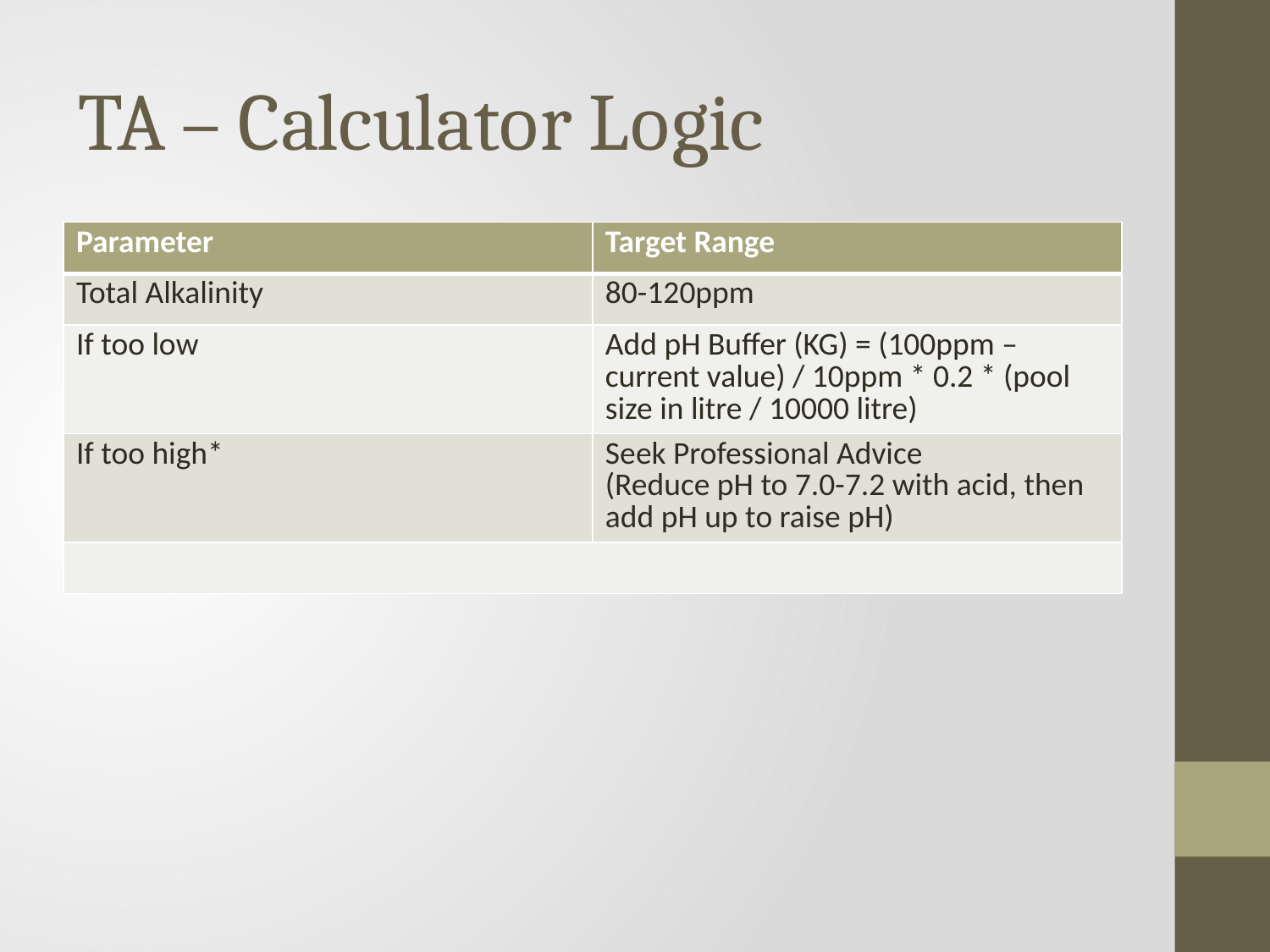

# TA – Calculator Logic
| Parameter | Target Range |
| --- | --- |
| Total Alkalinity | 80-120ppm |
| If too low | Add pH Buffer (KG) = (100ppm – current value) / 10ppm \* 0.2 \* (pool size in litre / 10000 litre) |
| If too high\* | Seek Professional Advice (Reduce pH to 7.0-7.2 with acid, then add pH up to raise pH) |
|  |  |